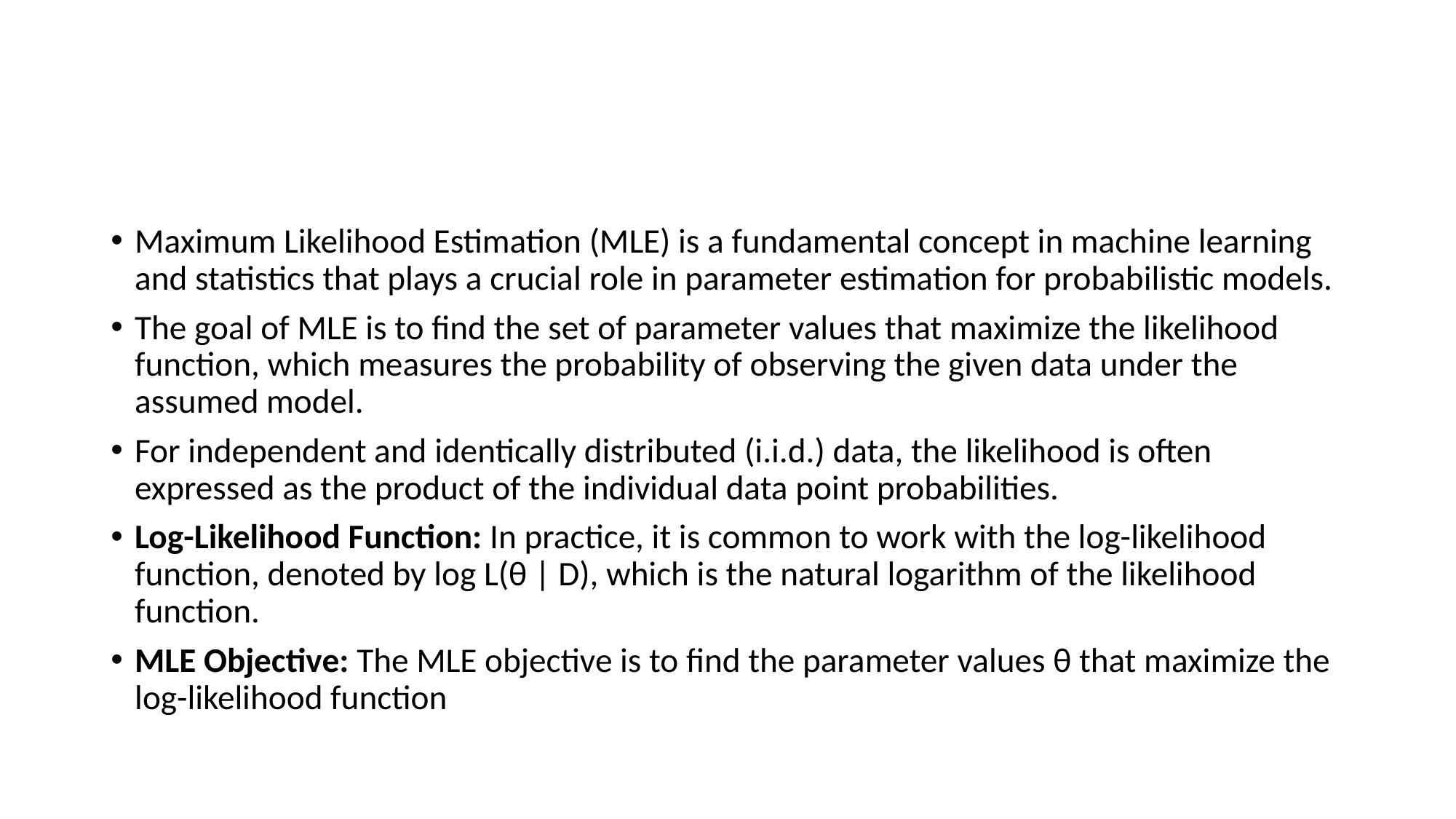

#
Maximum Likelihood Estimation (MLE) is a fundamental concept in machine learning and statistics that plays a crucial role in parameter estimation for probabilistic models.
The goal of MLE is to find the set of parameter values that maximize the likelihood function, which measures the probability of observing the given data under the assumed model.
For independent and identically distributed (i.i.d.) data, the likelihood is often expressed as the product of the individual data point probabilities.
Log-Likelihood Function: In practice, it is common to work with the log-likelihood function, denoted by log L(θ | D), which is the natural logarithm of the likelihood function.
MLE Objective: The MLE objective is to find the parameter values θ that maximize the log-likelihood function